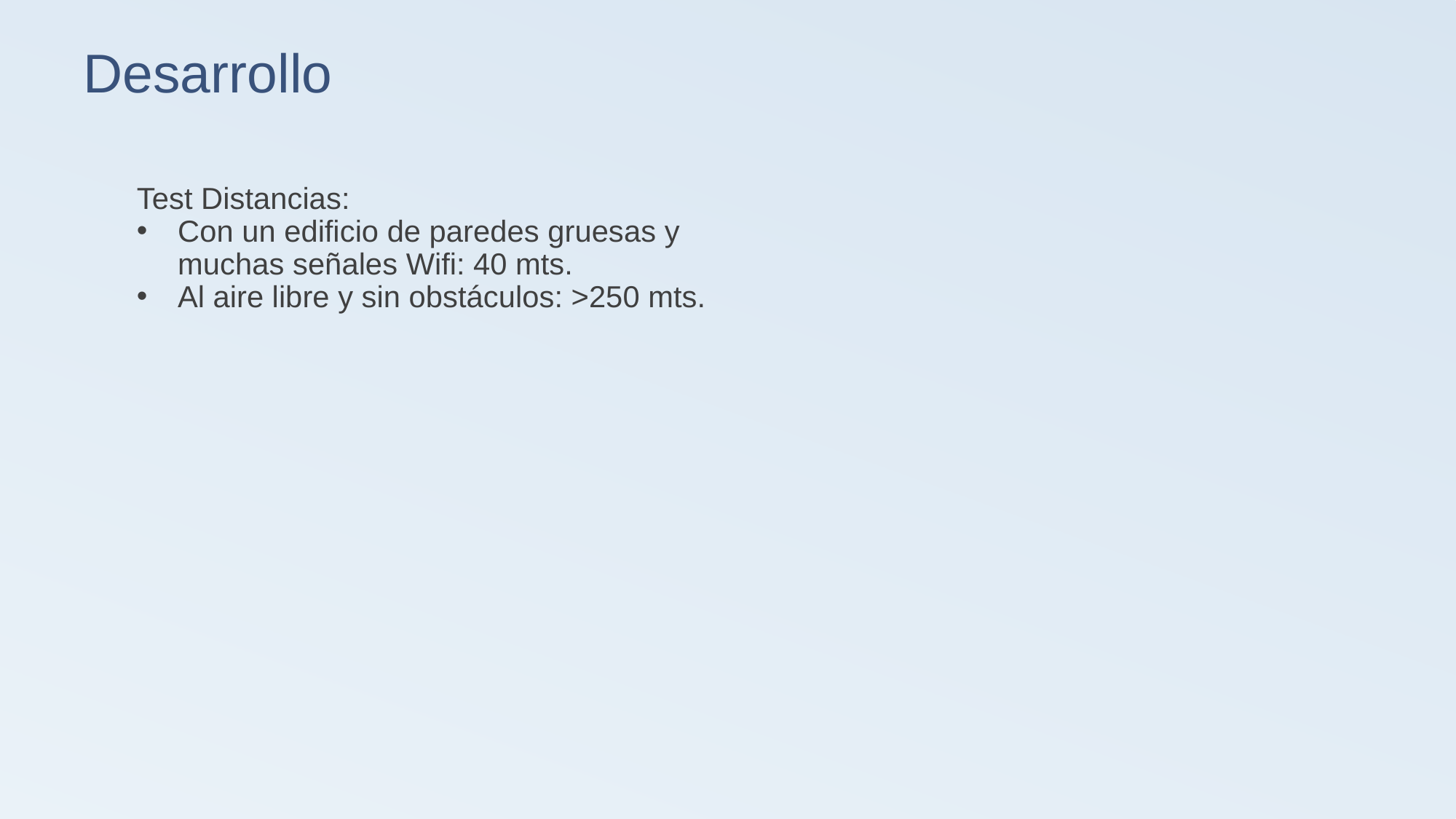

# Desarrollo
Test Distancias:
Con un edificio de paredes gruesas y muchas señales Wifi: 40 mts.
Al aire libre y sin obstáculos: >250 mts.